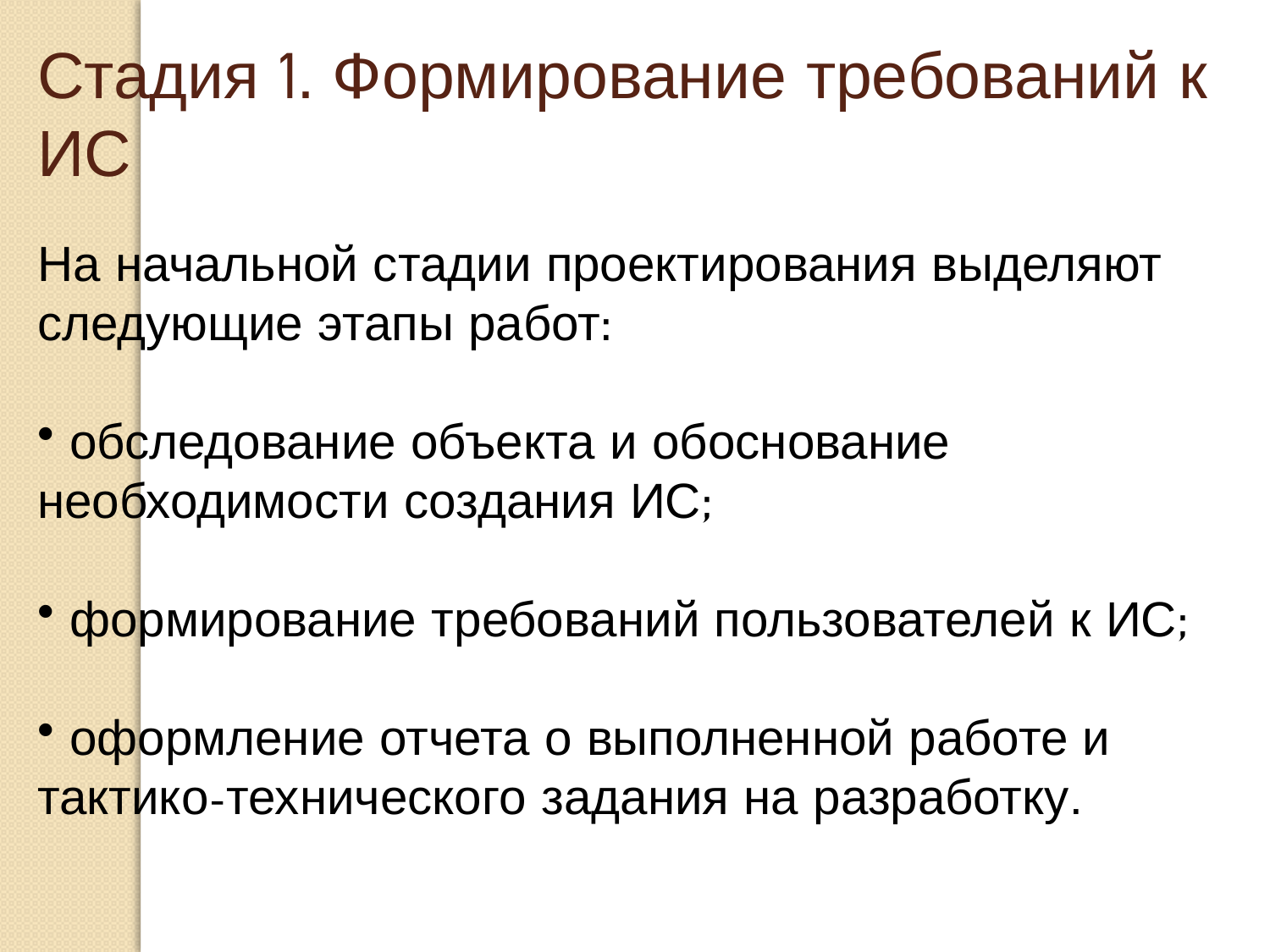

Стадия 1. Формирование требований к ИС
На начальной стадии проектирования выделяют следующие этапы работ:

 обследование объекта и обоснование необходимости создания ИС;

 формирование требований пользователей к ИС;

 оформление отчета о выполненной работе и тактико-технического задания на разработку.